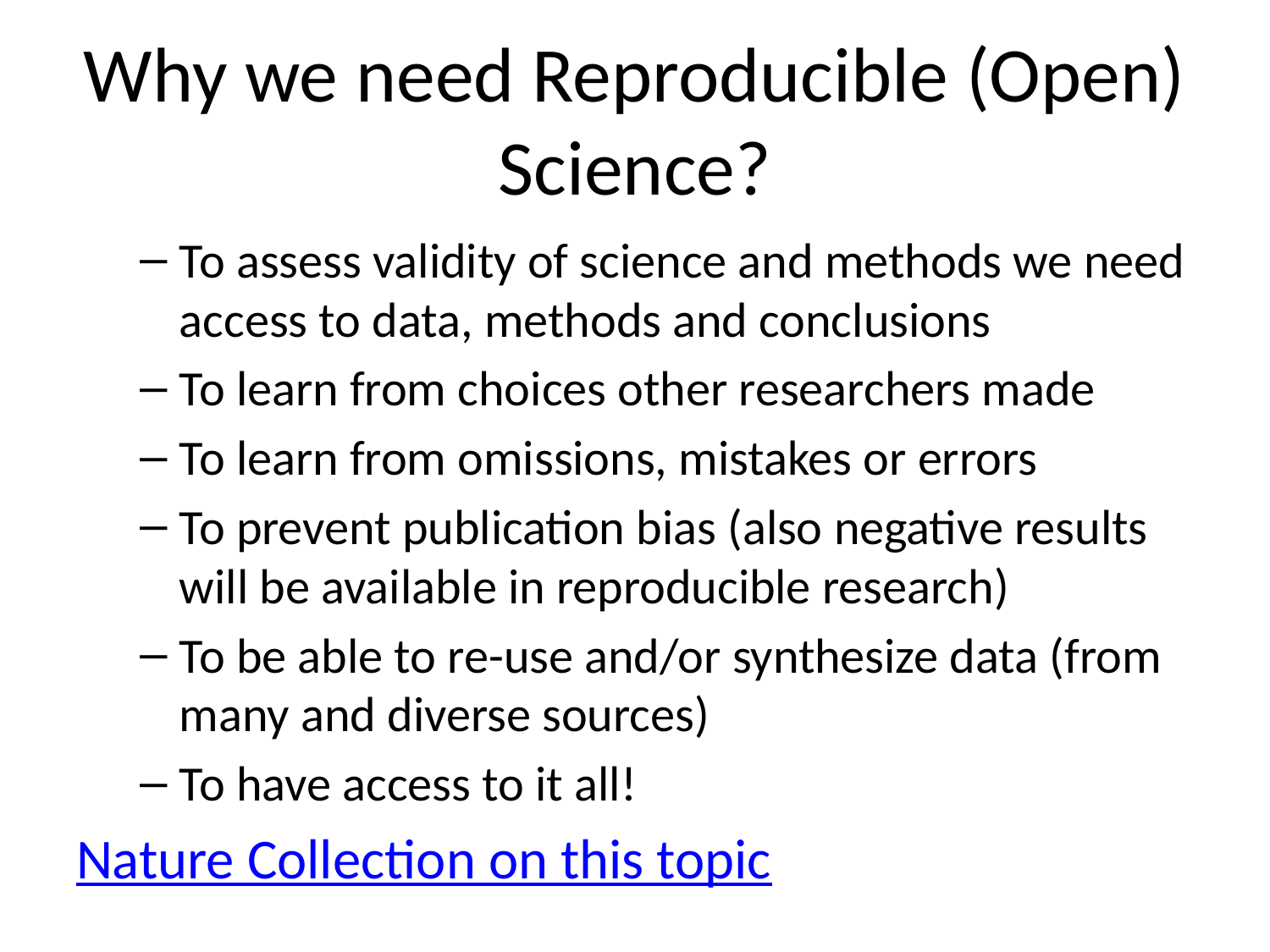

# Why we need Reproducible (Open) Science?
To assess validity of science and methods we need access to data, methods and conclusions
To learn from choices other researchers made
To learn from omissions, mistakes or errors
To prevent publication bias (also negative results will be available in reproducible research)
To be able to re-use and/or synthesize data (from many and diverse sources)
To have access to it all!
Nature Collection on this topic